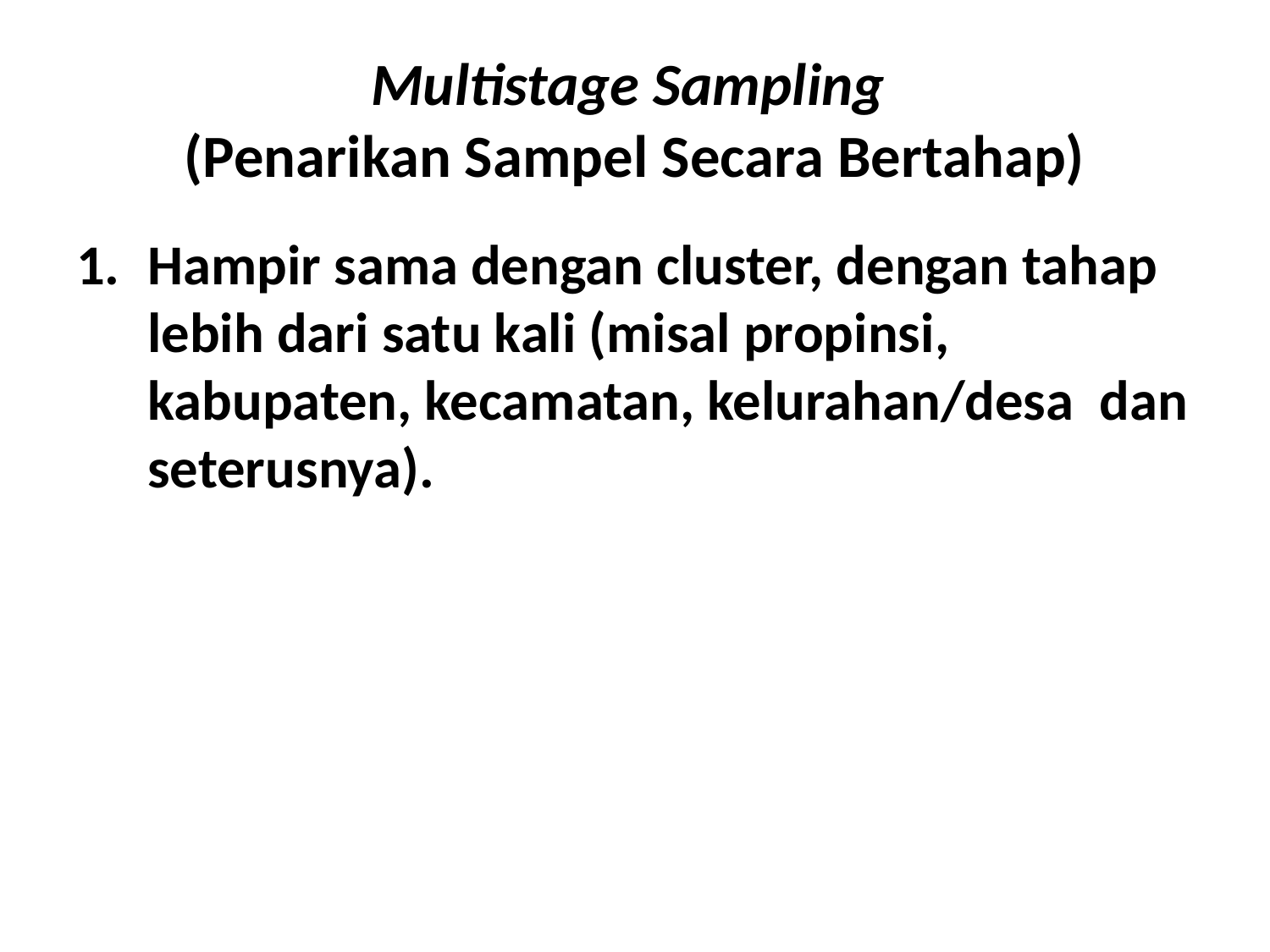

# Multistage Sampling (Penarikan Sampel Secara Bertahap)
Hampir sama dengan cluster, dengan tahap lebih dari satu kali (misal propinsi, kabupaten, kecamatan, kelurahan/desa  dan seterusnya).